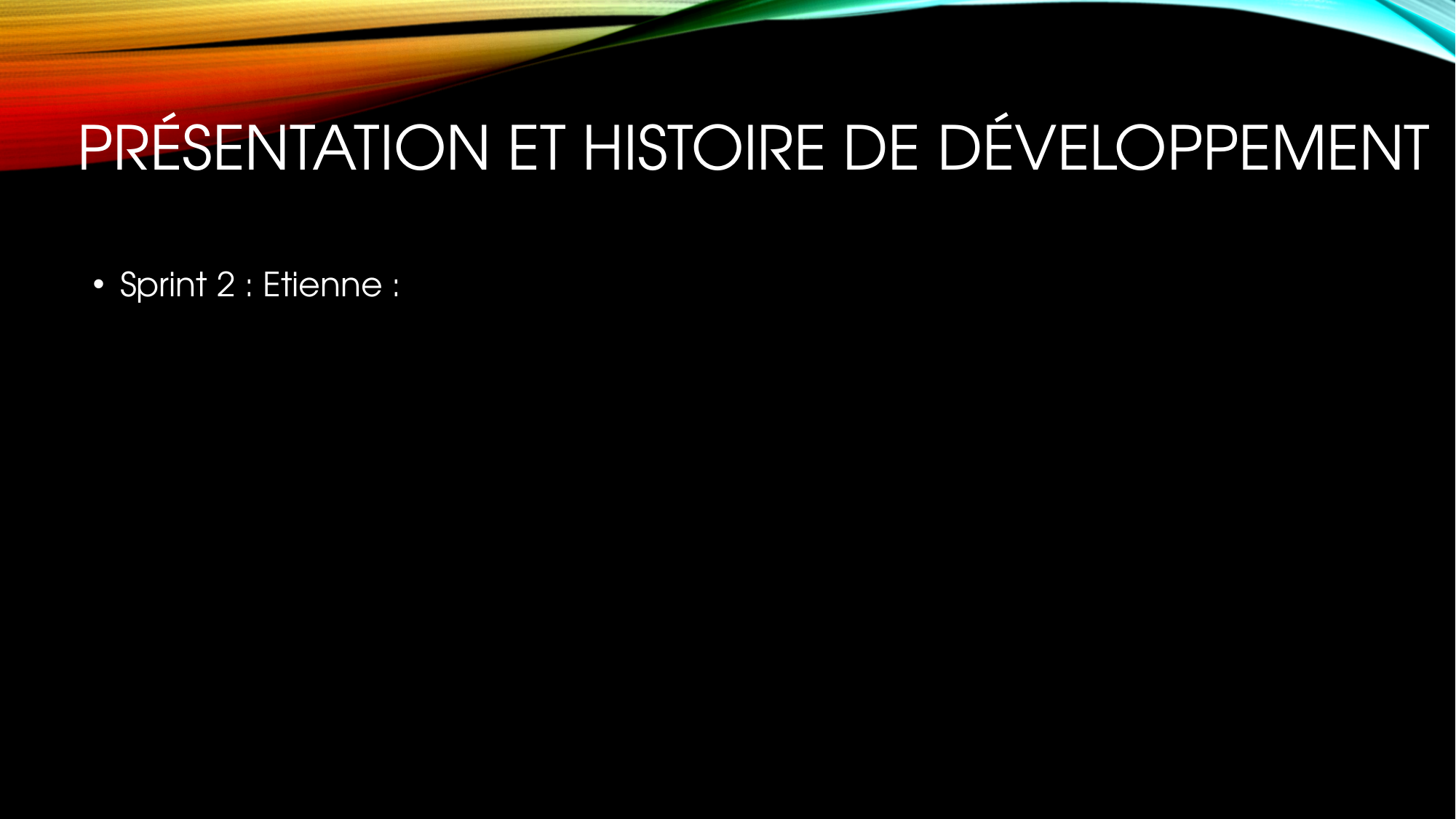

# Présentation et histoire de développement
Sprint 2 : Etienne :